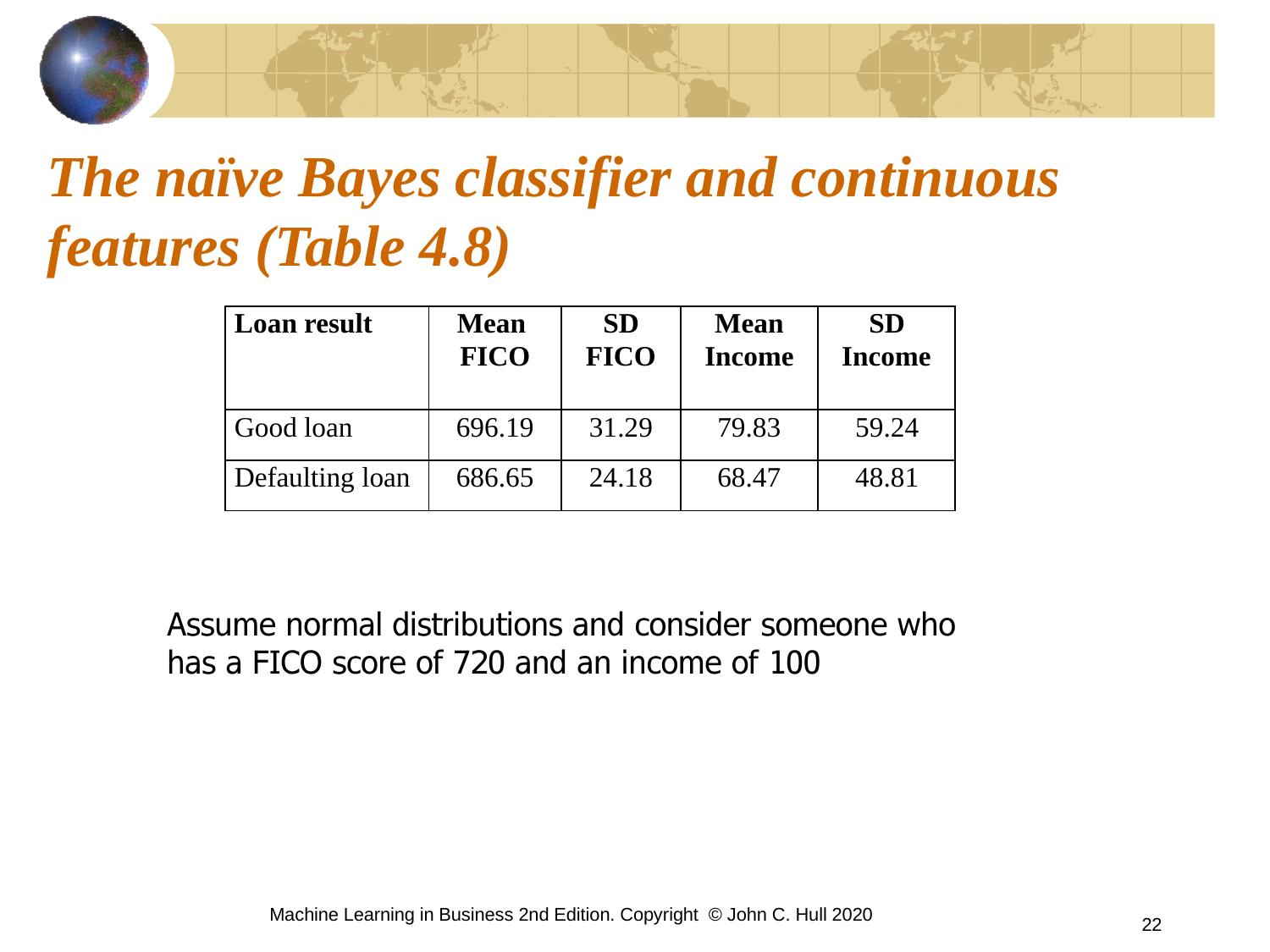

# The naïve Bayes classifier and continuous features (Table 4.8)
| Loan result | Mean FICO | SD FICO | Mean Income | SD Income |
| --- | --- | --- | --- | --- |
| Good loan | 696.19 | 31.29 | 79.83 | 59.24 |
| Defaulting loan | 686.65 | 24.18 | 68.47 | 48.81 |

Assume normal distributions and consider someone who has a FICO score of 720 and an income of 100
Machine Learning in Business 2nd Edition. Copyright  © John C. Hull 2020
22